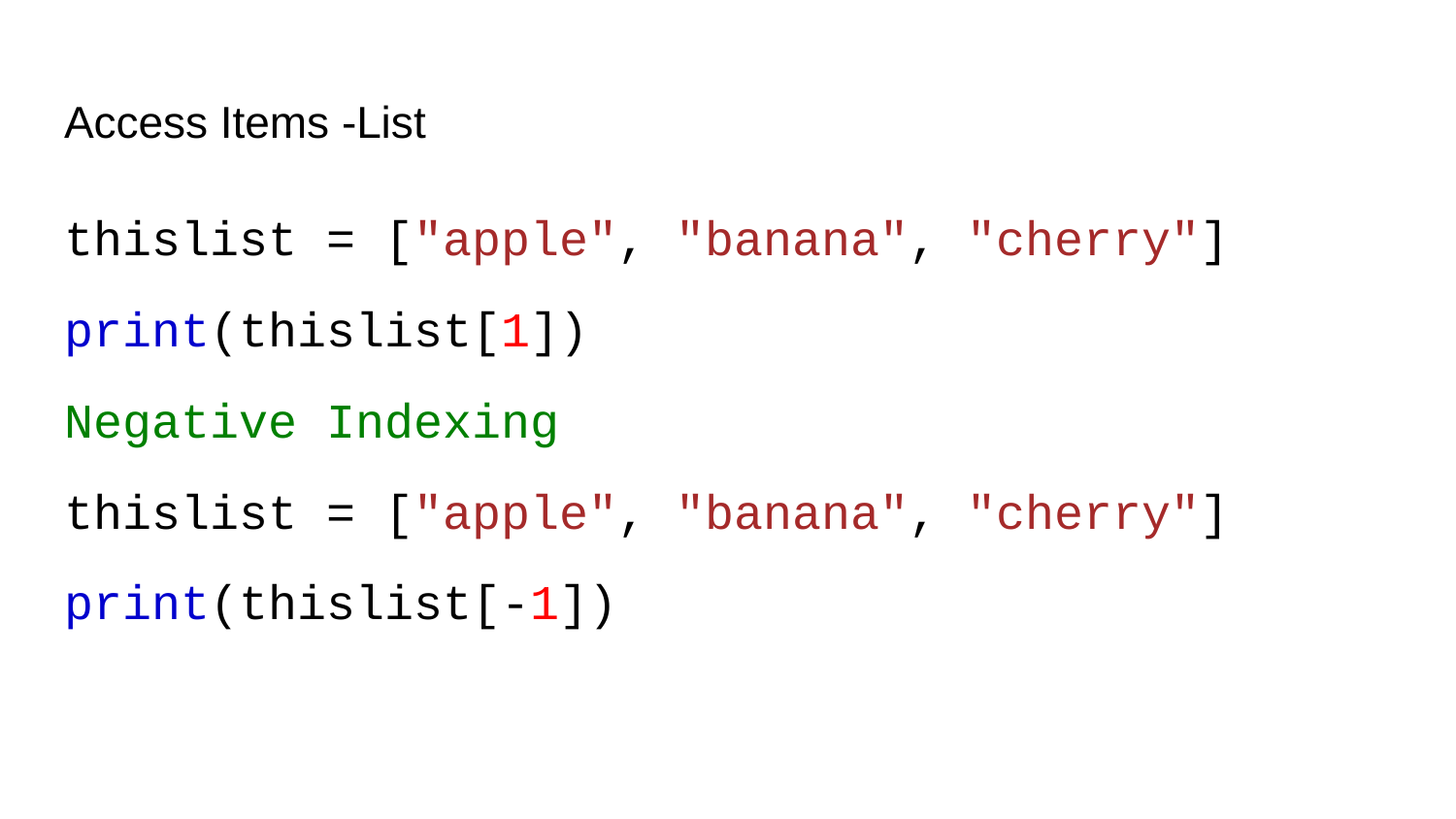

# Access Items -List

thislist = ["apple", "banana", "cherry"]
print(thislist[1])
Negative Indexing
thislist = ["apple", "banana", "cherry"]
print(thislist[-1])